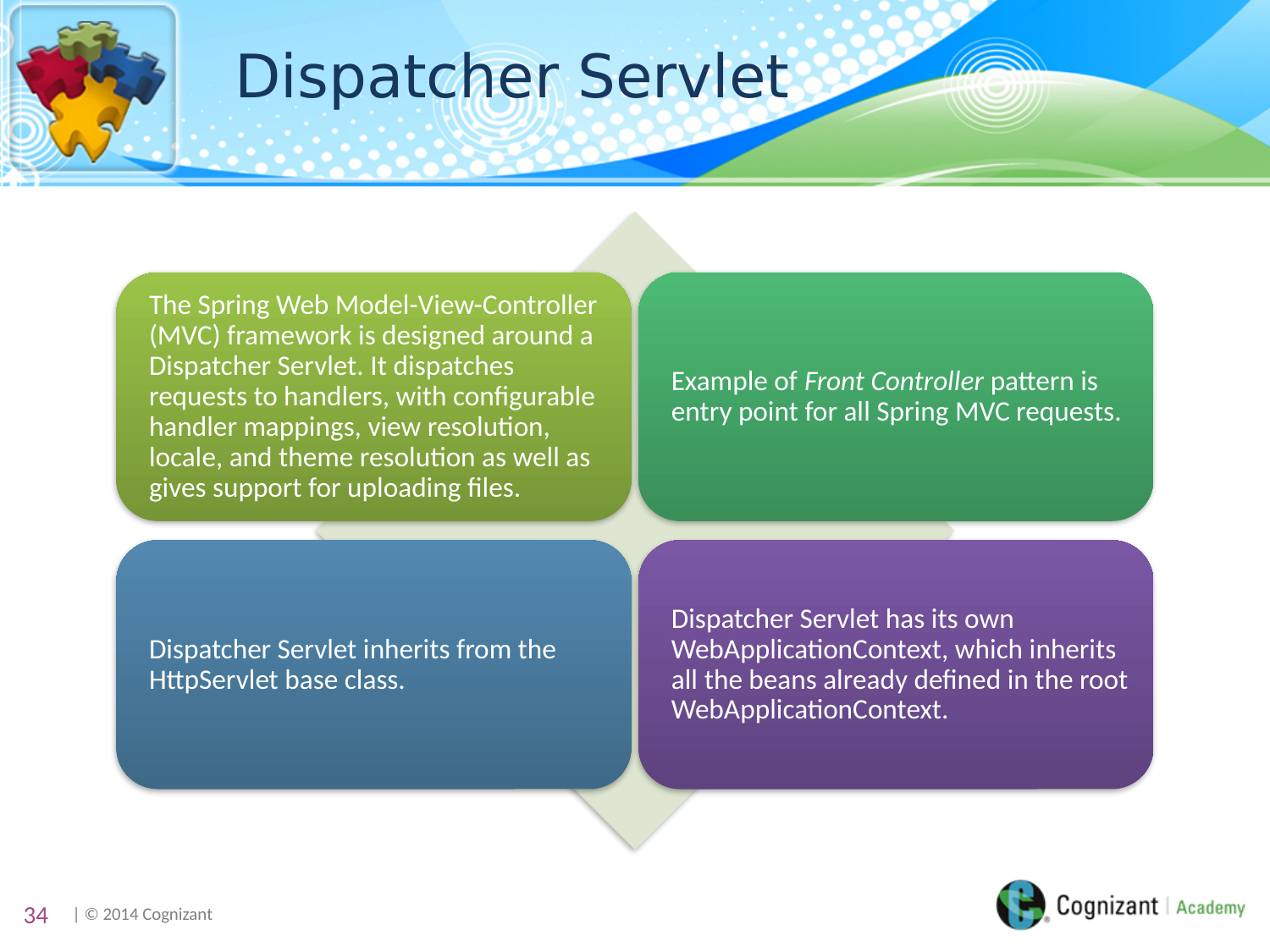

# Dispatcher Servlet
The Spring Web Model-View-Controller (MVC) framework is designed around a Dispatcher Servlet. It dispatches requests to handlers, with configurable handler mappings, view resolution, locale, and theme resolution as well as gives support for uploading files.
Example of Front Controller pattern is entry point for all Spring MVC requests.
Dispatcher Servlet inherits from the HttpServlet base class.
Dispatcher Servlet has its own WebApplicationContext, which inherits all the beans already defined in the root WebApplicationContext.
34